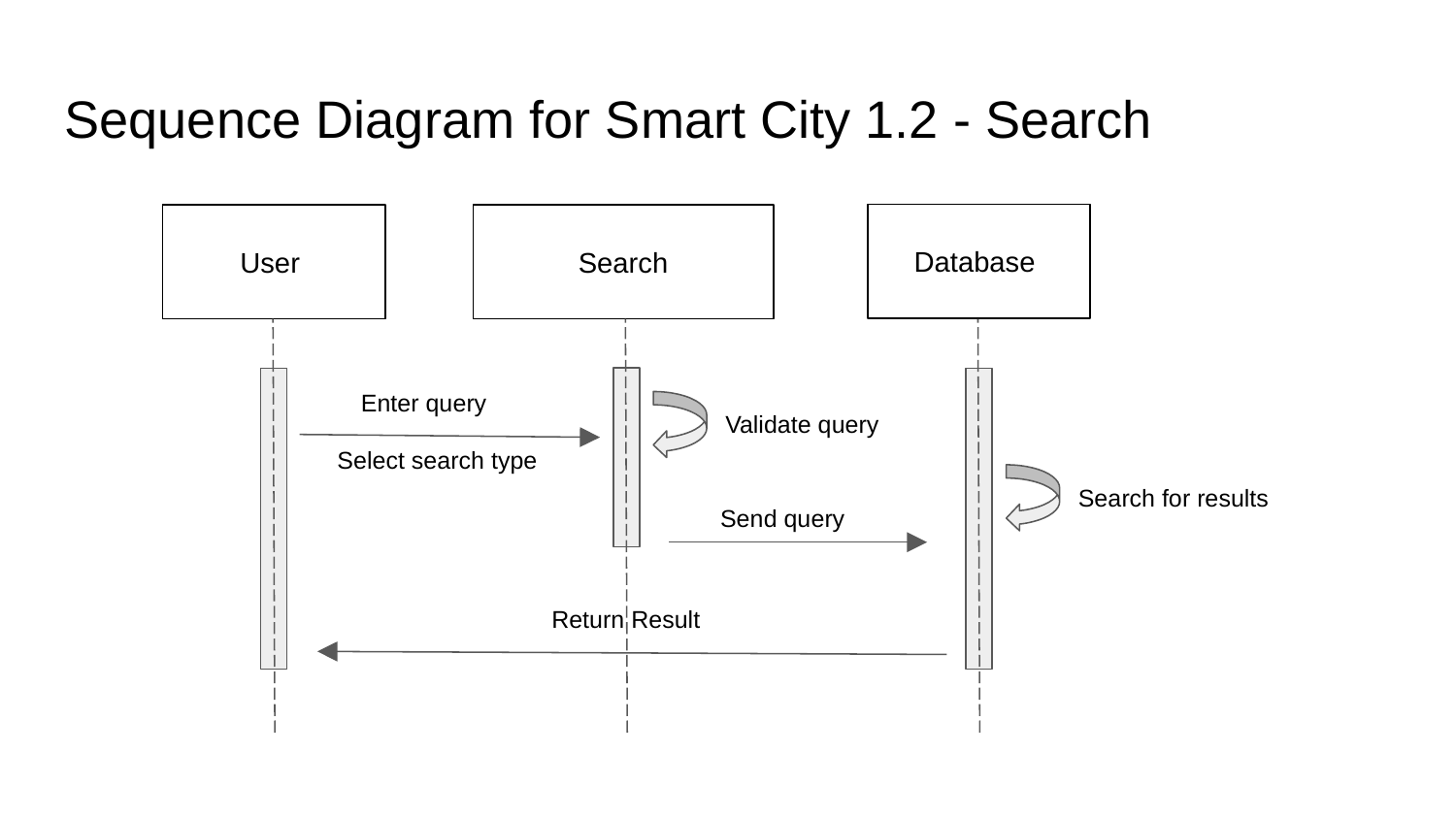

# Sequence Diagram for Smart City 1.2 - Search
Database
User
Search

Enter query

Validate query

Select search type

Search for results

Send query

Return Result